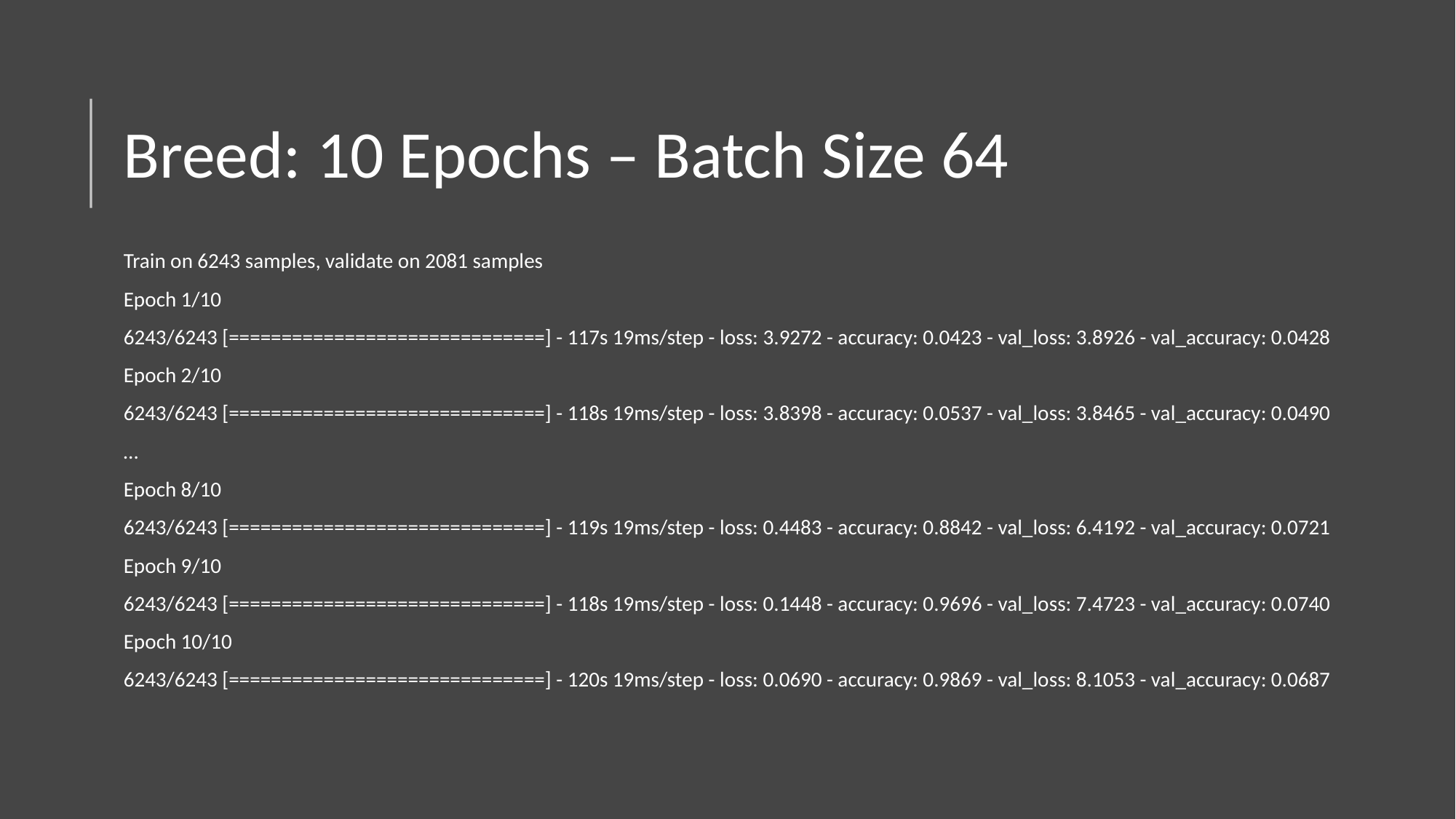

# Breed: 10 Epochs – Batch Size 64
Train on 6243 samples, validate on 2081 samples
Epoch 1/10
6243/6243 [==============================] - 117s 19ms/step - loss: 3.9272 - accuracy: 0.0423 - val_loss: 3.8926 - val_accuracy: 0.0428
Epoch 2/10
6243/6243 [==============================] - 118s 19ms/step - loss: 3.8398 - accuracy: 0.0537 - val_loss: 3.8465 - val_accuracy: 0.0490
…
Epoch 8/10
6243/6243 [==============================] - 119s 19ms/step - loss: 0.4483 - accuracy: 0.8842 - val_loss: 6.4192 - val_accuracy: 0.0721
Epoch 9/10
6243/6243 [==============================] - 118s 19ms/step - loss: 0.1448 - accuracy: 0.9696 - val_loss: 7.4723 - val_accuracy: 0.0740
Epoch 10/10
6243/6243 [==============================] - 120s 19ms/step - loss: 0.0690 - accuracy: 0.9869 - val_loss: 8.1053 - val_accuracy: 0.0687